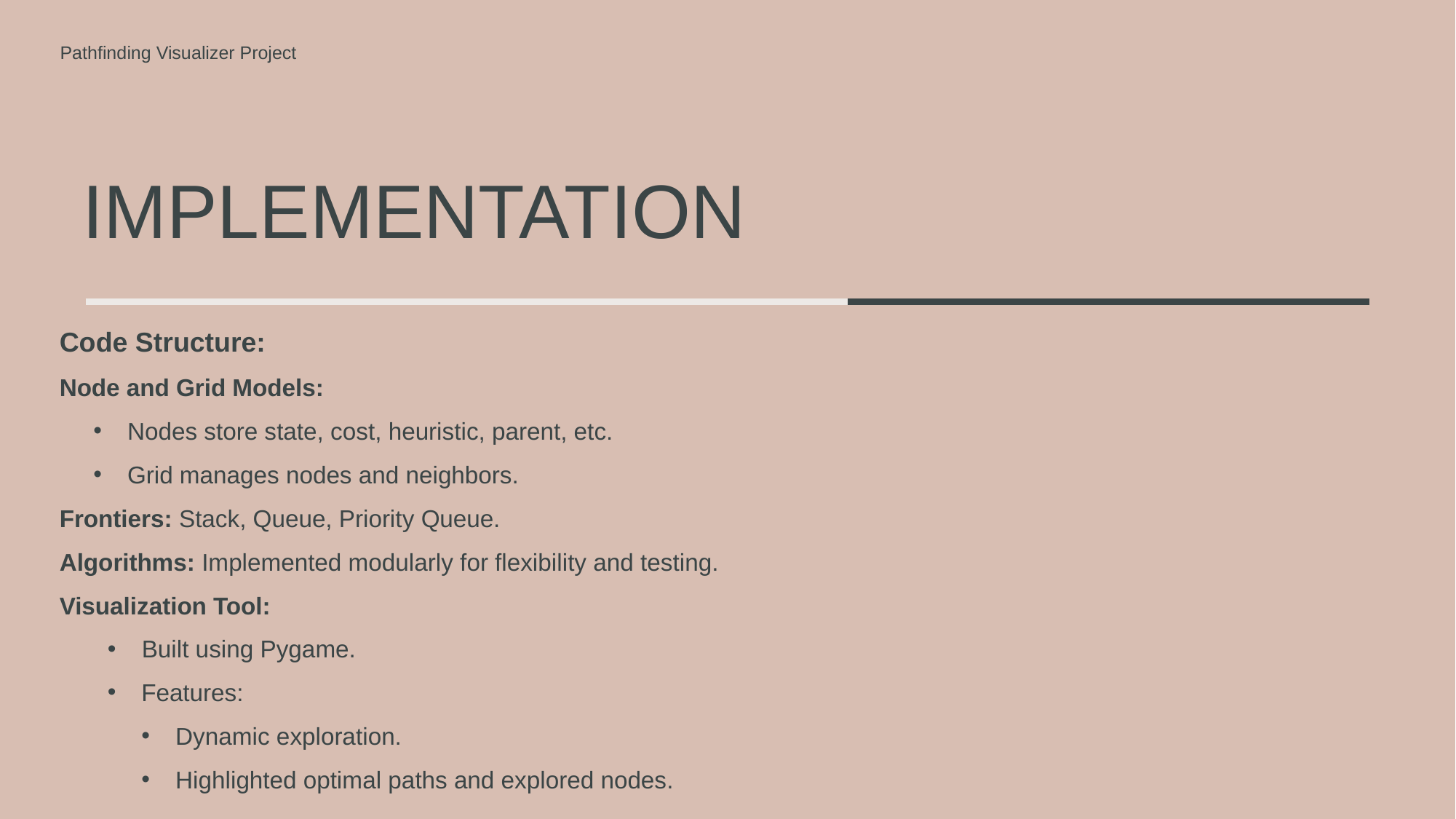

Pathfinding Visualizer Project
8
# Implementation
Code Structure:
Node and Grid Models:
Nodes store state, cost, heuristic, parent, etc.
Grid manages nodes and neighbors.
Frontiers: Stack, Queue, Priority Queue.
Algorithms: Implemented modularly for flexibility and testing.
Visualization Tool:
Built using Pygame.
Features:
Dynamic exploration.
Highlighted optimal paths and explored nodes.